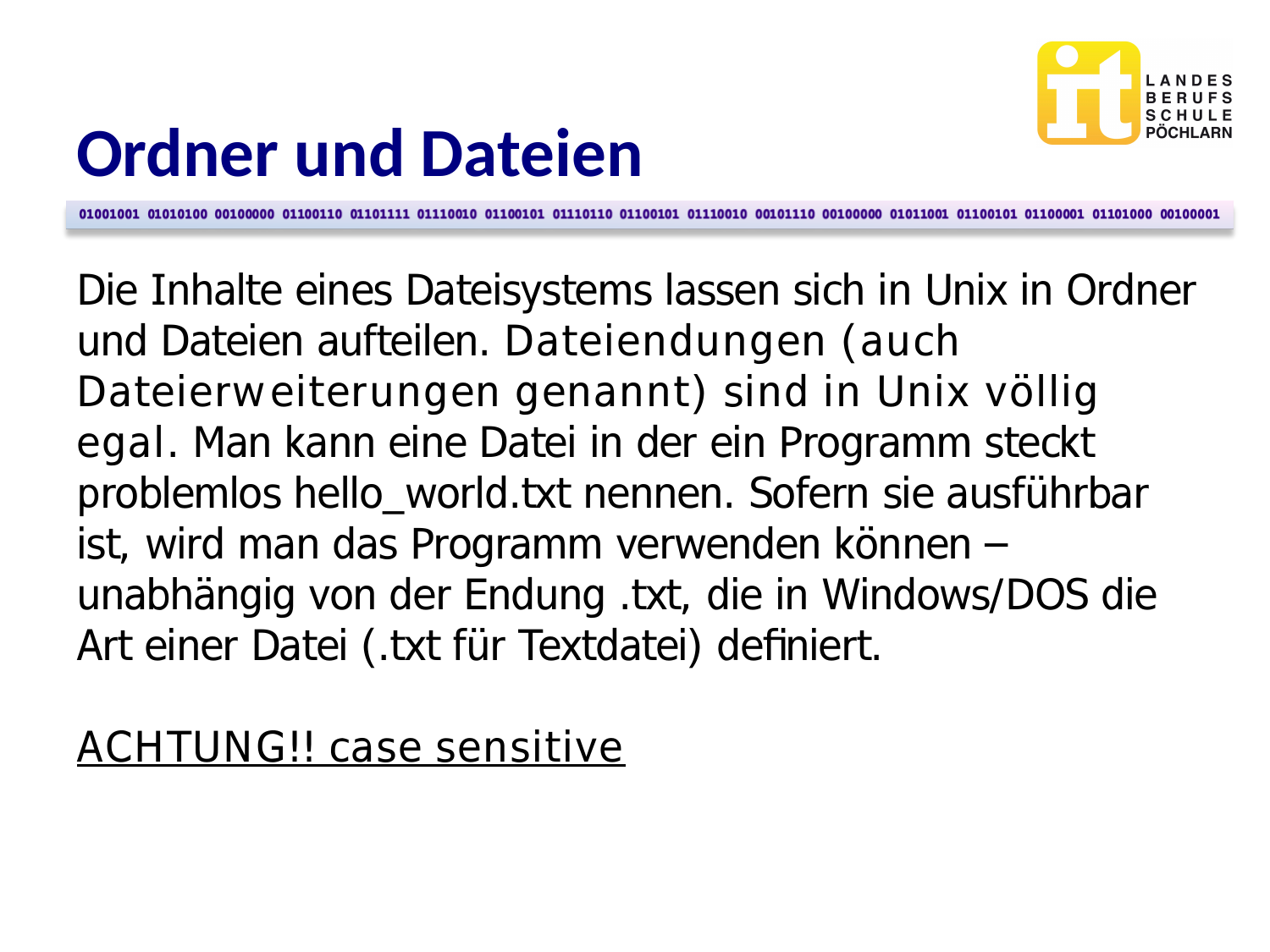

Ordner und Dateien
Die Inhalte eines Dateisystems lassen sich in Unix in Ordner und Dateien aufteilen. Dateiendungen (auch Dateierweiterungen genannt) sind in Unix völlig egal. Man kann eine Datei in der ein Programm steckt problemlos hello_world.txt nennen. Sofern sie ausführbar ist, wird man das Programm verwenden können – unabhängig von der Endung .txt, die in Windows/DOS die Art einer Datei (.txt für Textdatei) definiert.

ACHTUNG!! case sensitive